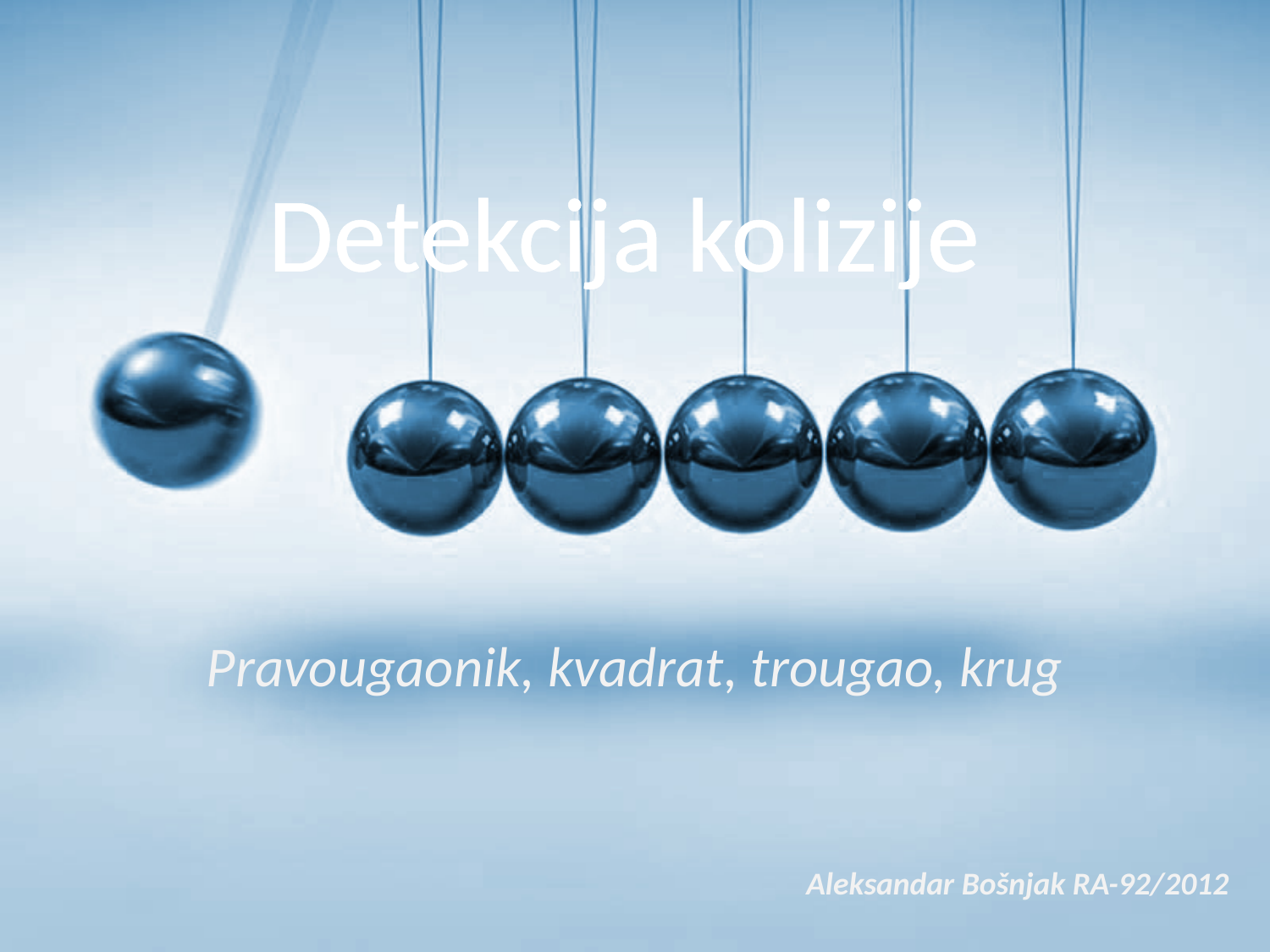

# Detekcija kolizije
Pravougaonik, kvadrat, trougao, krug
Aleksandar Bošnjak RA-92/2012